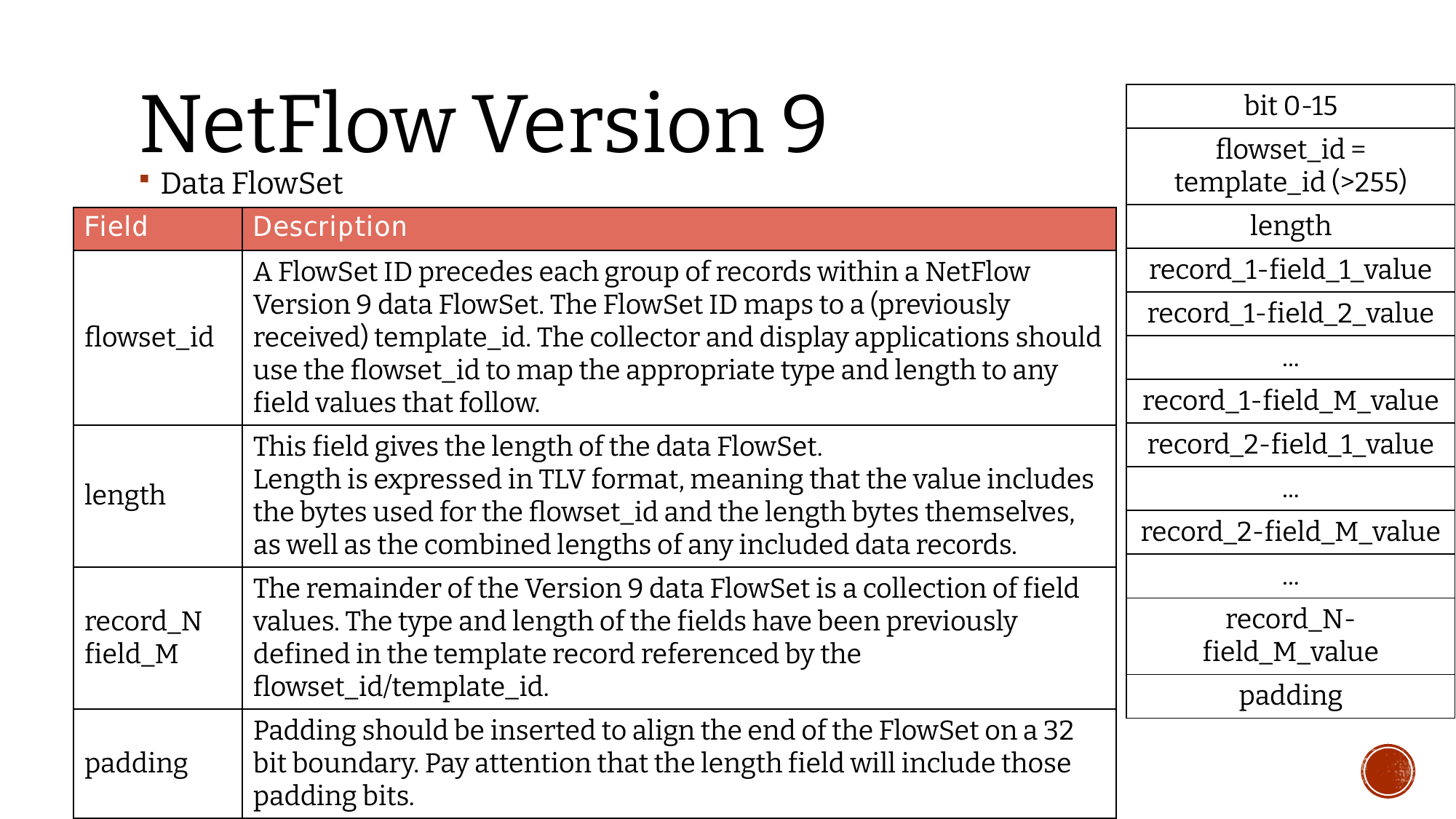

# NetFlow Version 9
| bit 0-15 |
| --- |
| flowset\_id = template\_id (>255) |
| length |
| record\_1-field\_1\_value |
| record\_1-field\_2\_value |
| ... |
| record\_1-field\_M\_value |
| record\_2-field\_1\_value |
| ... |
| record\_2-field\_M\_value |
| ... |
| record\_N-field\_M\_value |
| padding |
Data FlowSet

| Field | Description |
| --- | --- |
| flowset\_id | A FlowSet ID precedes each group of records within a NetFlow Version 9 data FlowSet. The FlowSet ID maps to a (previously received) template\_id. The collector and display applications should use the flowset\_id to map the appropriate type and length to any field values that follow. |
| length | This field gives the length of the data FlowSet.  Length is expressed in TLV format, meaning that the value includes the bytes used for the flowset\_id and the length bytes themselves, as well as the combined lengths of any included data records. |
| record\_N field\_M | The remainder of the Version 9 data FlowSet is a collection of field values. The type and length of the fields have been previously defined in the template record referenced by the flowset\_id/template\_id. |
| padding | Padding should be inserted to align the end of the FlowSet on a 32 bit boundary. Pay attention that the length field will include those padding bits. |